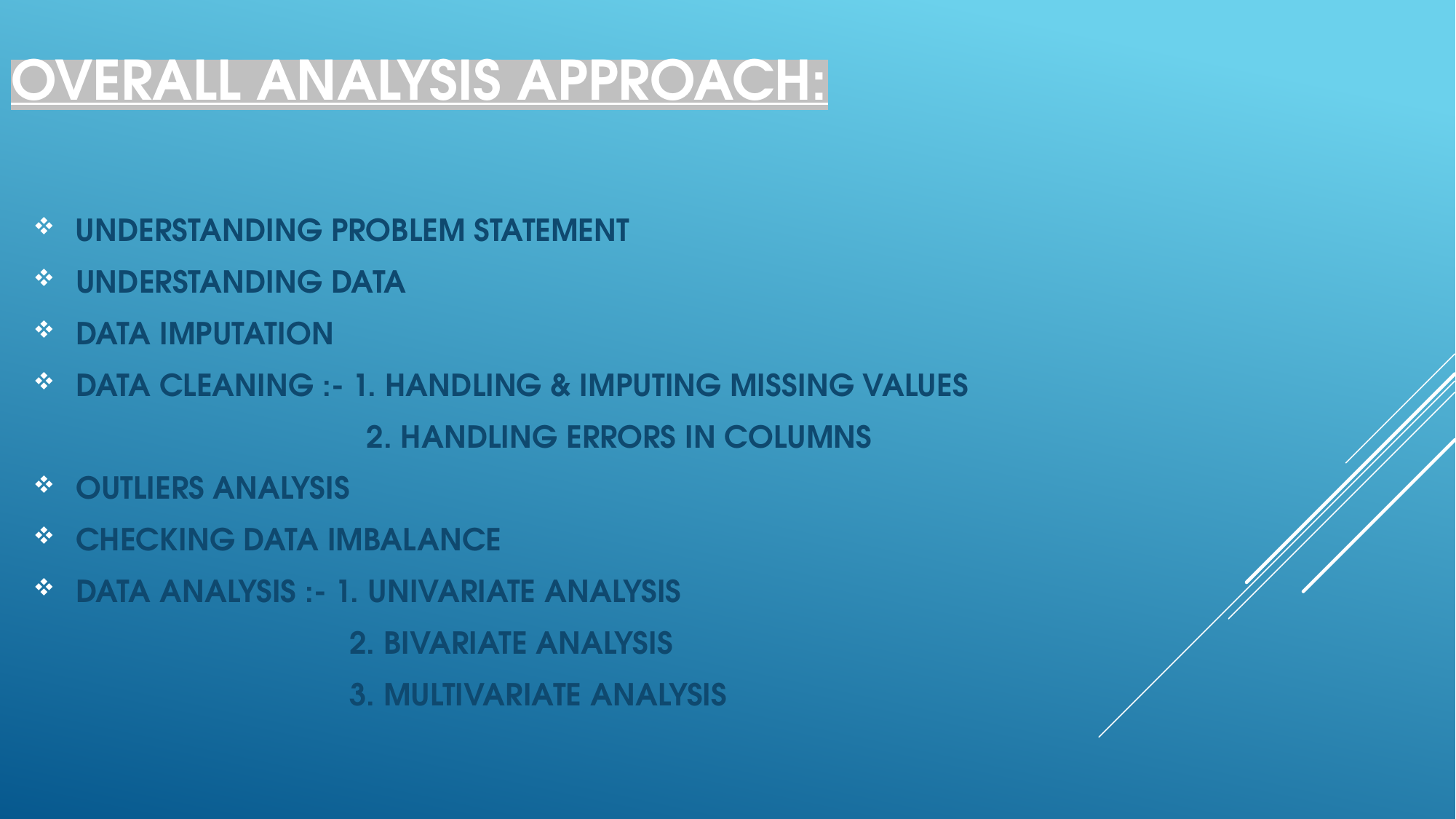

# OVERALL ANALYSIS APPROACH:
 UNDERSTANDING PROBLEM STATEMENT
 UNDERSTANDING DATA
 DATA IMPUTATION
 DATA CLEANING :- 1. HANDLING & IMPUTING MISSING VALUES
                                       2. HANDLING ERRORS IN COLUMNS
 OUTLIERS ANALYSIS
 CHECKING DATA IMBALANCE
 DATA ANALYSIS :- 1. UNIVARIATE ANALYSIS
                                     2. BIVARIATE ANALYSIS
                                     3. MULTIVARIATE ANALYSIS